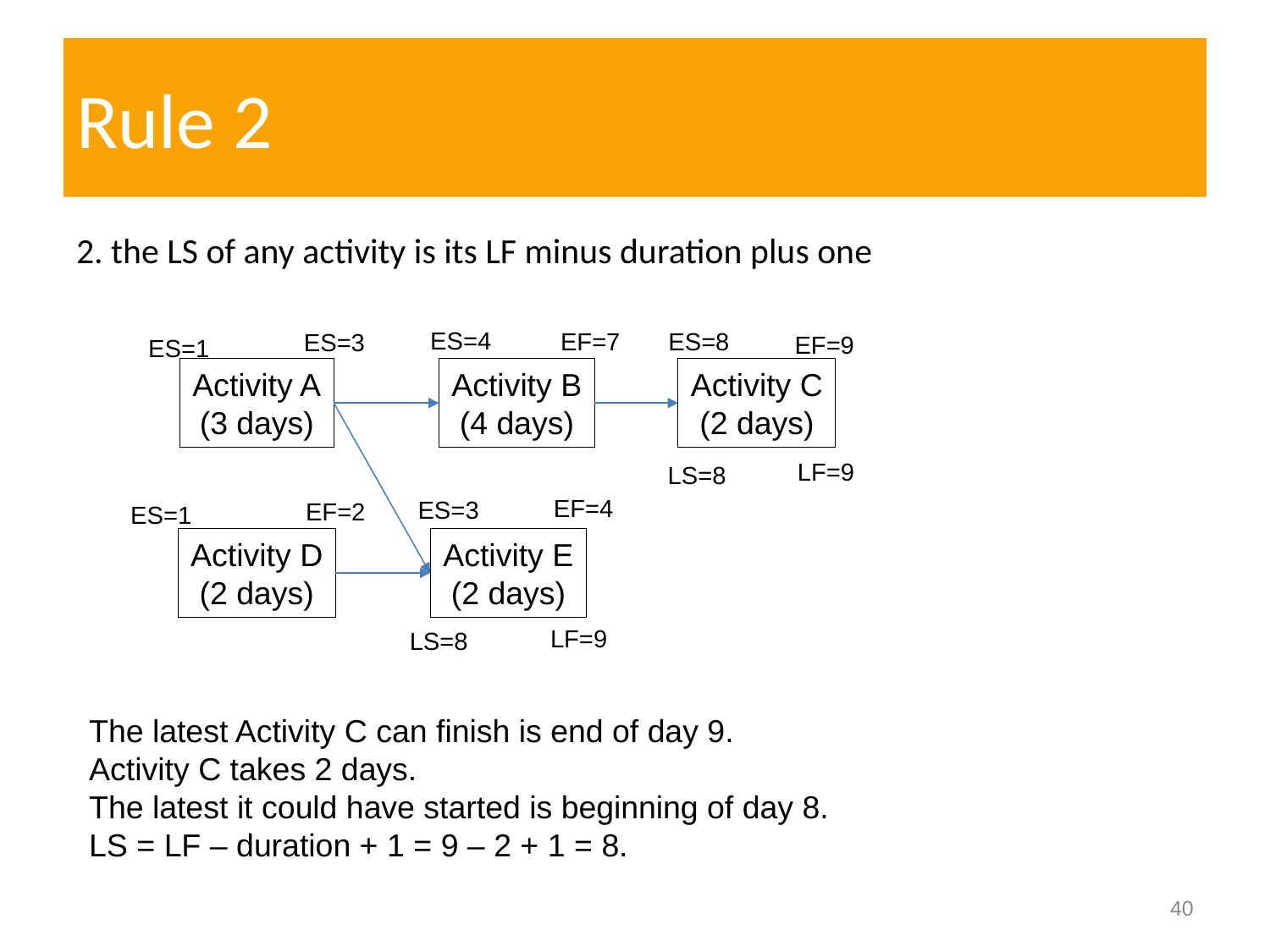

# Rule 2
2. the LS of any activity is its LF minus duration plus one

ES=4
ES=8
EF=7
ES=3
EF=9
ES=1
Activity A
(3 days)
Activity B
(4 days)
Activity C
(2 days)
LF=9
LS=8
EF=4
ES=3
EF=2
ES=1
Activity D
(2 days)
Activity E
(2 days)
LF=9
LS=8
The latest Activity C can finish is end of day 9.
Activity C takes 2 days.
The latest it could have started is beginning of day 8.
LS = LF – duration + 1 = 9 – 2 + 1 = 8.
40